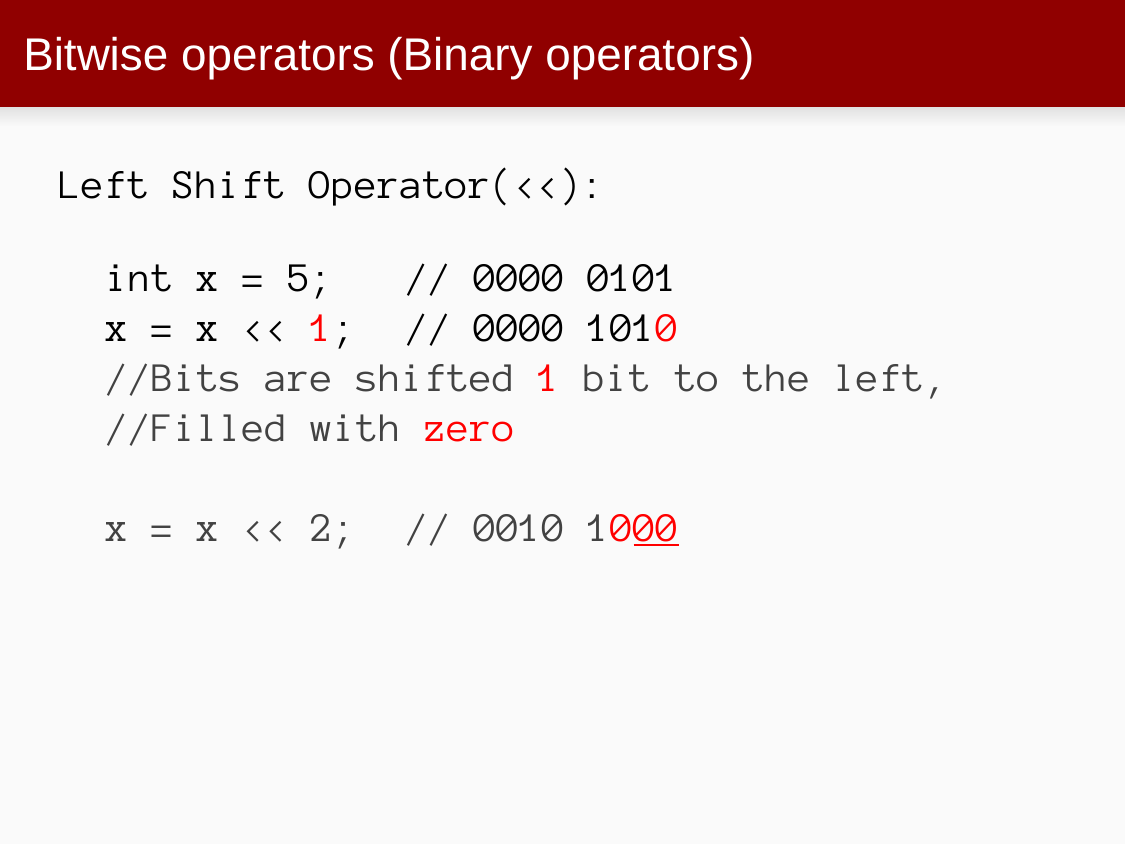

# Bitwise operators (Binary operators)
Left Shift Operator(<<):
int x = 5;	// 0000 0101
x = x << 1;	// 0000 1010
//Bits are shifted 1 bit to the left,
//Filled with zero

x = x << 2;	// 0010 1000